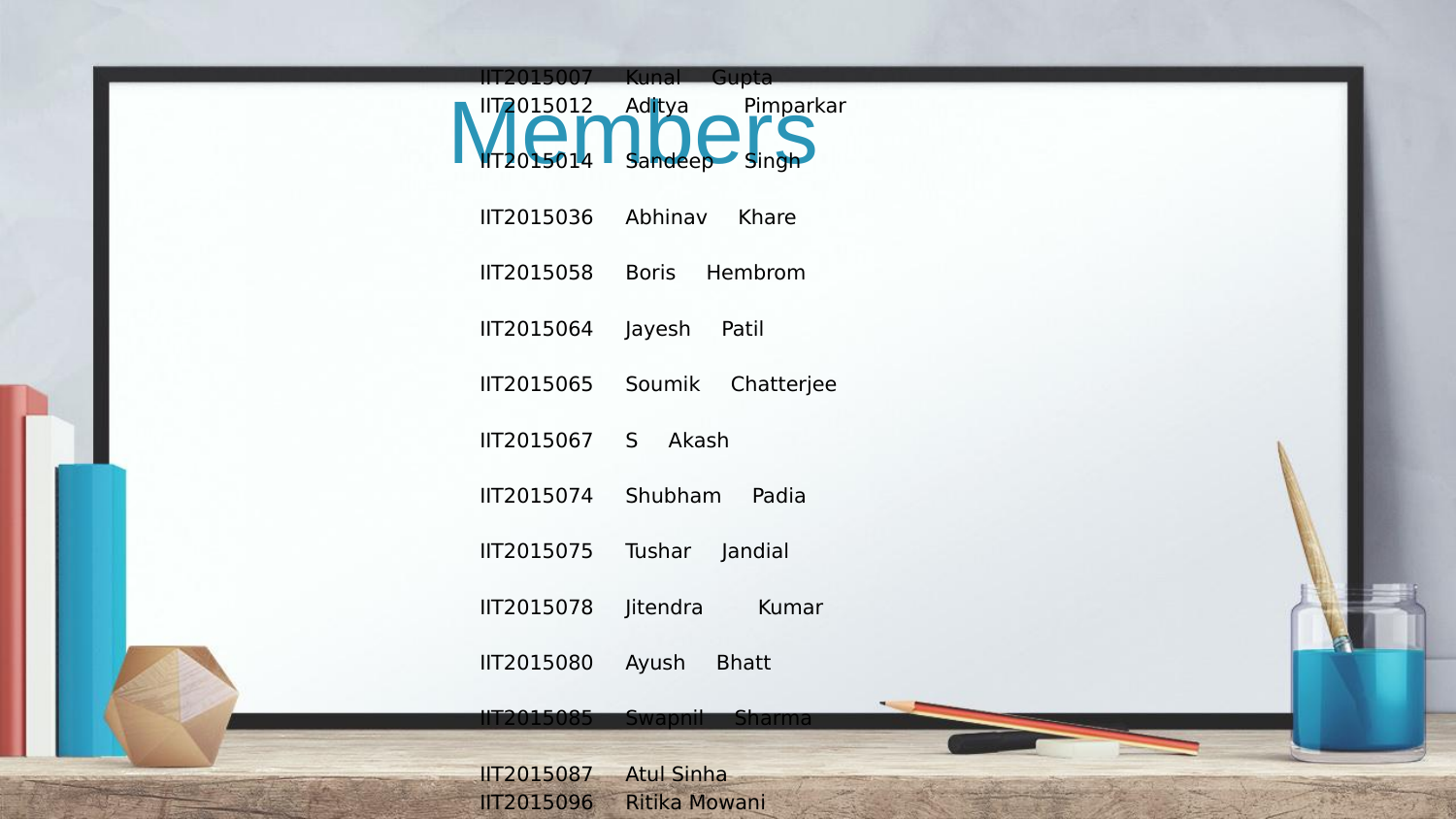

# Members
IIT2015007	Kunal Gupta
IIT2015012	Aditya Pimparkar
IIT2015014	Sandeep Singh
IIT2015036	Abhinav Khare
IIT2015058	Boris Hembrom
IIT2015064	Jayesh Patil
IIT2015065	Soumik Chatterjee
IIT2015067	S Akash
IIT2015074	Shubham Padia
IIT2015075	Tushar Jandial
IIT2015078	Jitendra Kumar
IIT2015080	Ayush Bhatt
IIT2015085	Swapnil Sharma
IIT2015087	Atul Sinha
IIT2015096 	Ritika Mowani
LIT2015002	Raghav Khandelwal